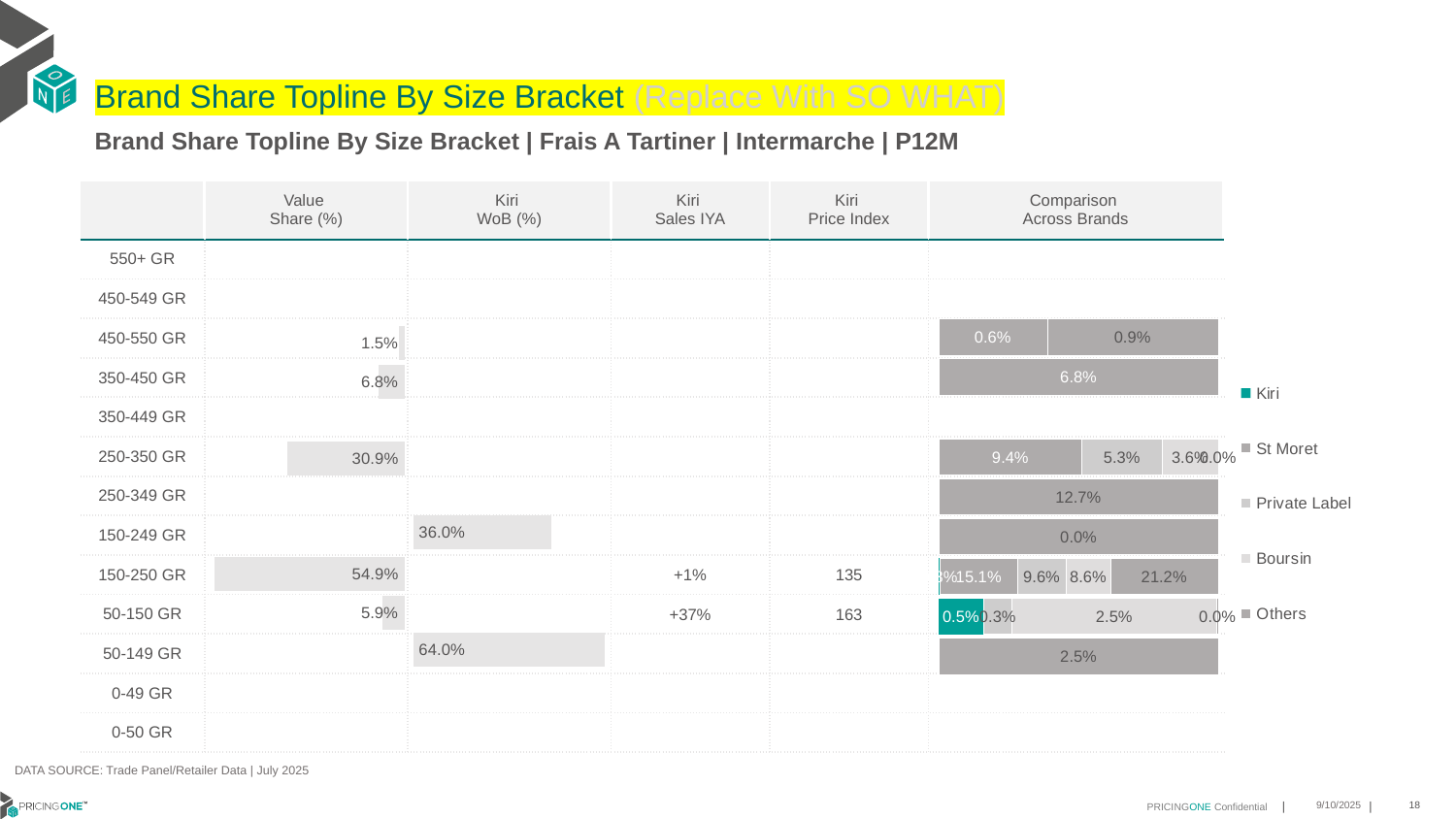

# Brand Share Topline By Size Bracket (Replace With SO WHAT)
Brand Share Topline By Size Bracket | Frais A Tartiner | Intermarche | P12M
|  | Value Share (%) | Kiri WoB (%) | Kiri Sales IYA | Kiri Price Index | Comparison Across Brands |
| --- | --- | --- | --- | --- | --- |
| 550+ GR |  |  |  |  |  |
| 450-549 GR |  |  |  |  |  |
| 450-550 GR |  |  |  |  |  |
| 350-450 GR |  |  |  |  |  |
| 350-449 GR |  |  |  |  |  |
| 250-350 GR |  |  |  |  |  |
| 250-349 GR |  |  |  |  |  |
| 150-249 GR |  |  |  |  |  |
| 150-250 GR |  |  | +1% | 135 |  |
| 50-150 GR |  |  | +37% | 163 |  |
| 50-149 GR |  |  |  |  |  |
| 0-49 GR |  |  |  |  |  |
| 0-50 GR |  |  |  |  |  |

### Chart

| Category | Kiri | St Moret | Private Label | Boursin | Others |
|---|---|---|---|---|---|
| 550+ GR | None | None | None | None | None |
| 450-549 GR | None | None | None | None | None |
| 450-550 GR | None | 0.0057279737499277604 | None | None | 0.009002381124060764 |
| 350-450 GR | None | 0.06817263886703966 | None | None | None |
| 350-449 GR | None | None | None | None | None |
| 250-350 GR | None | 0.09350141073067605 | 0.05260798175384055 | 0.036411951396942636 | 1.8313181483870577e-05 |
| 250-349 GR | None | None | None | None | 0.1266217887770488 |
| 150-249 GR | None | None | None | None | 0.000342445968931435 |
| 150-250 GR | 0.0030402933460139136 | 0.15100881054528562 | 0.09642965687549612 | 0.08625463222190179 | 0.21187136412962831 |
| 50-150 GR | 0.0054087455271764505 | None | 0.003375550864972082 | 0.024760042330392758 | 0.00016214532985086785 |
| 50-149 GR | None | None | None | None | 0.025174678018748255 |
| 0-49 GR | None | None | None | None | None |
| 0-50 GR | None | None | None | None | None |

### Chart

| Category | Value Share |
|---|---|
|  | None |

### Chart

| Category | Brand WoB % |
|---|---|
|  | None |
DATA SOURCE: Trade Panel/Retailer Data | July 2025

9/10/2025
18